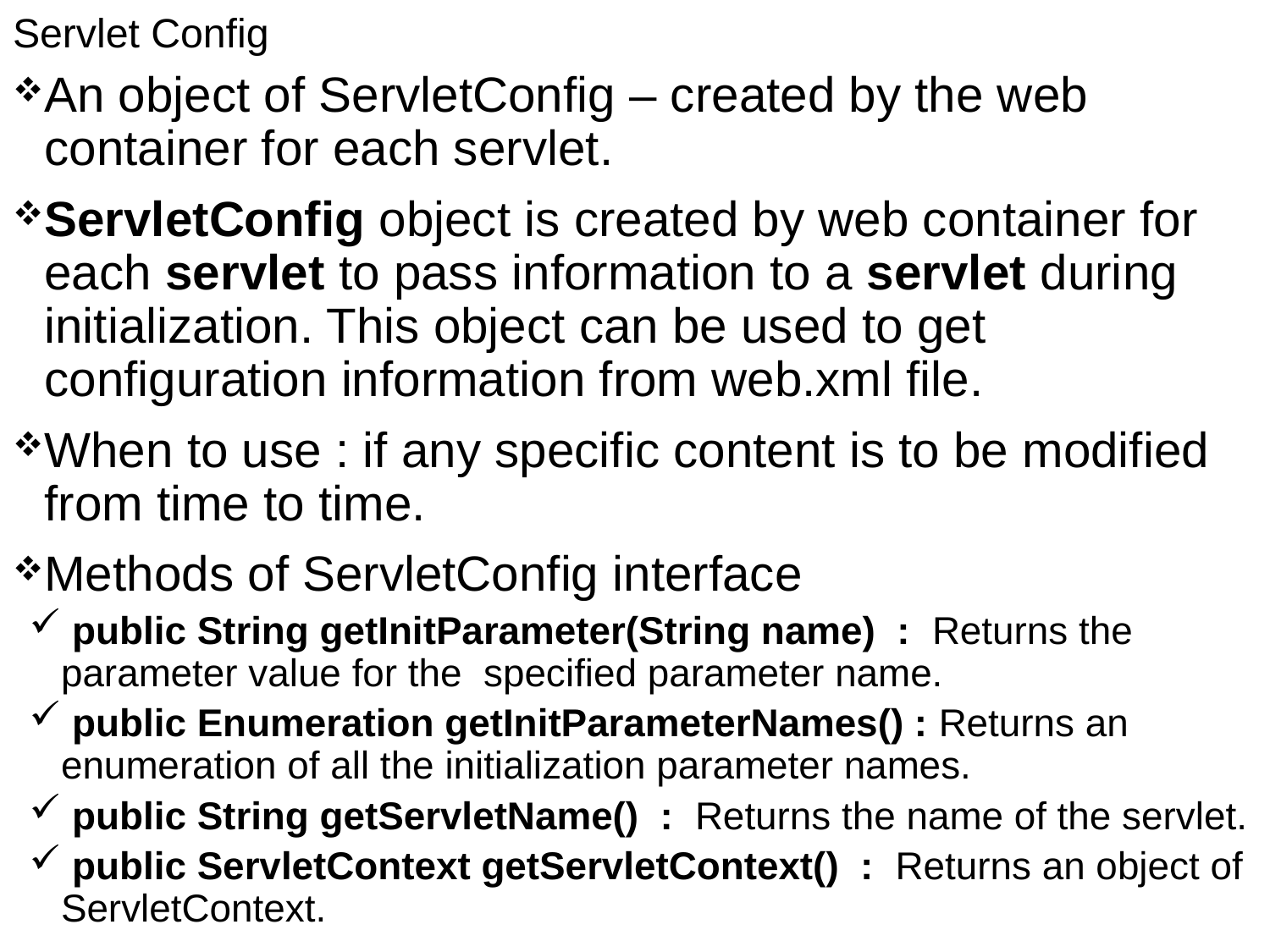

# Servlet Config
An object of ServletConfig – created by the web container for each servlet.
ServletConfig object is created by web container for each servlet to pass information to a servlet during initialization. This object can be used to get configuration information from web.xml file.
When to use : if any specific content is to be modified from time to time.
Methods of ServletConfig interface
 public String getInitParameter(String name)  :  Returns the parameter value for the  specified parameter name.
 public Enumeration getInitParameterNames() : Returns an enumeration of all the initialization parameter names.
 public String getServletName()  :  Returns the name of the servlet.
 public ServletContext getServletContext()  :  Returns an object of ServletContext.